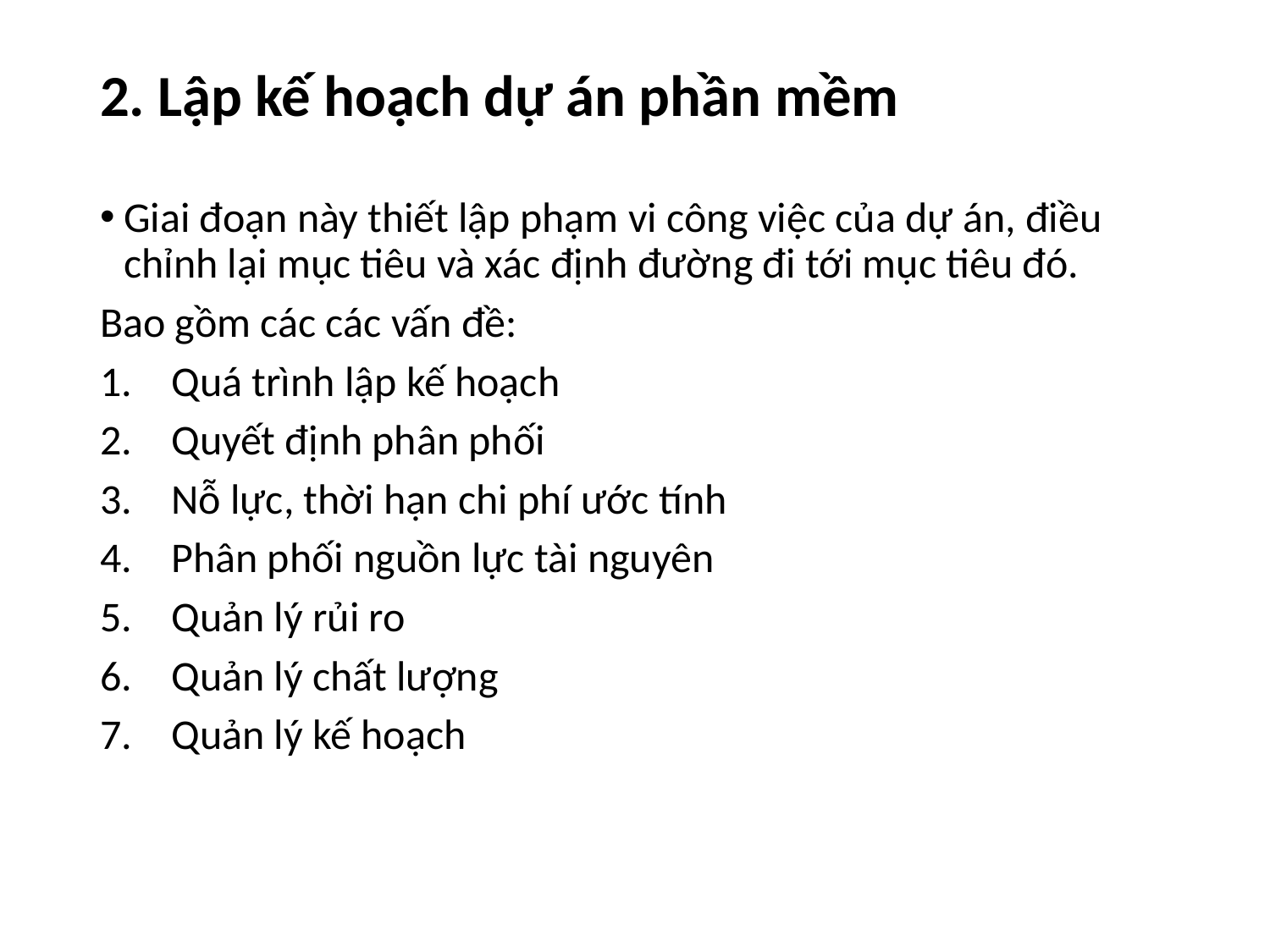

# 2. Lập kế hoạch dự án phần mềm
Giai đoạn này thiết lập phạm vi công việc của dự án, điều chỉnh lại mục tiêu và xác định đường đi tới mục tiêu đó.
Bao gồm các các vấn đề:
Quá trình lập kế hoạch
Quyết định phân phối
Nỗ lực, thời hạn chi phí ước tính
Phân phối nguồn lực tài nguyên
Quản lý rủi ro
Quản lý chất lượng
Quản lý kế hoạch